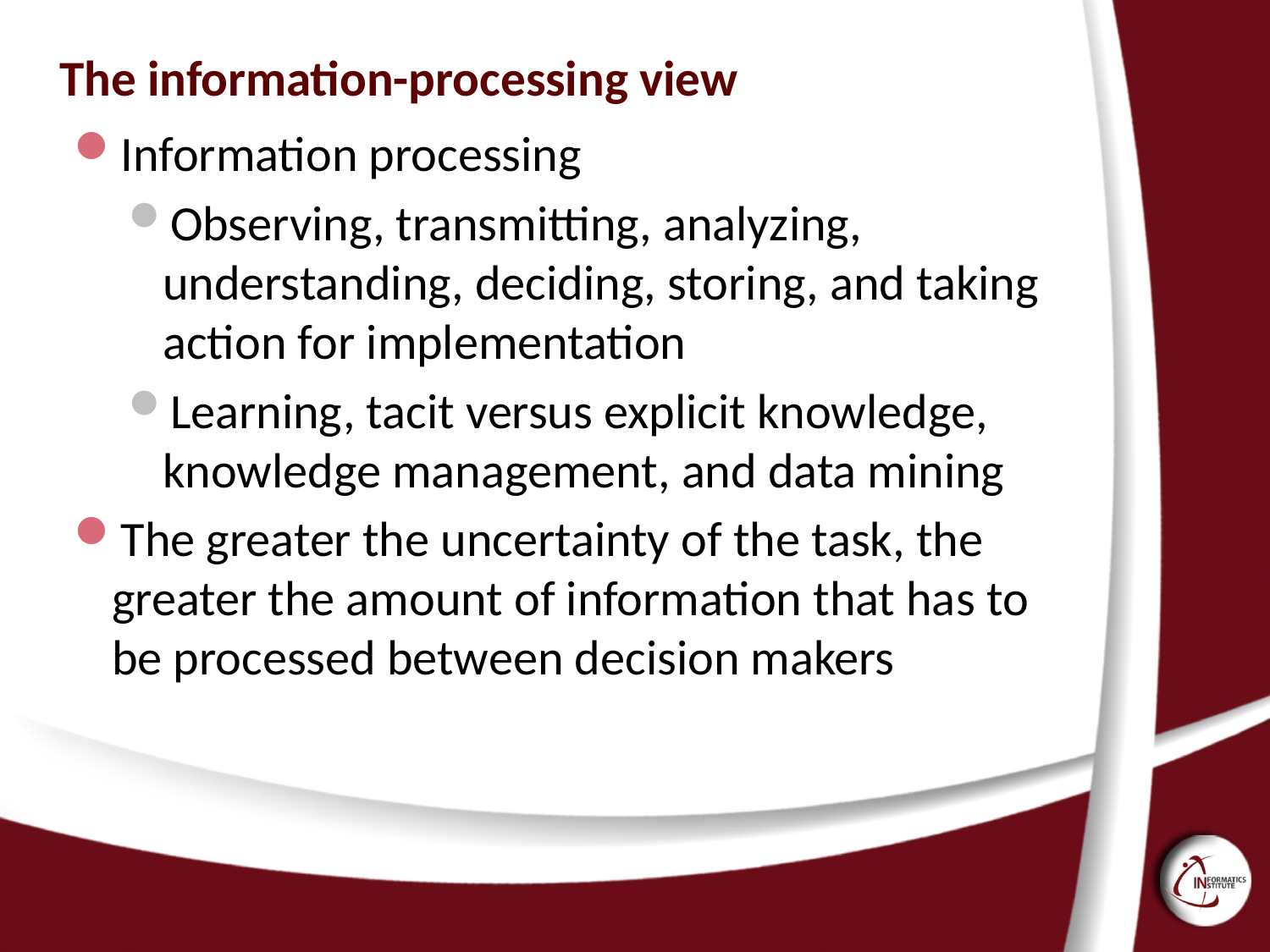

# The information-processing view
Information processing
Observing, transmitting, analyzing, understanding, deciding, storing, and taking action for implementation
Learning, tacit versus explicit knowledge, knowledge management, and data mining
The greater the uncertainty of the task, the greater the amount of information that has to be processed between decision makers